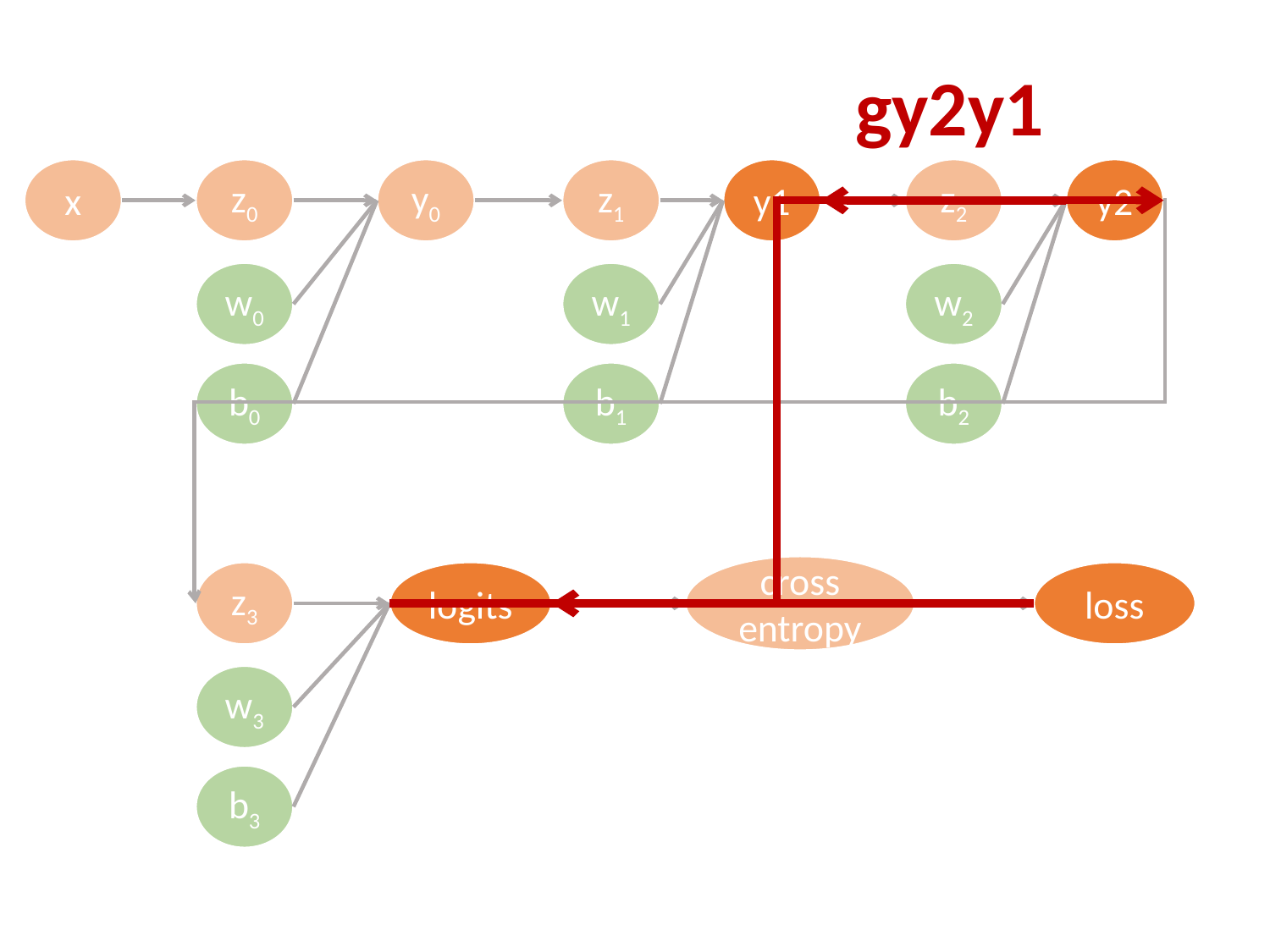

gy2y1
x
z0
y0
z1
y1
z2
y2
w0
w1
w2
b0
b1
b2
cross
entropy
z3
logits
loss
w3
b3